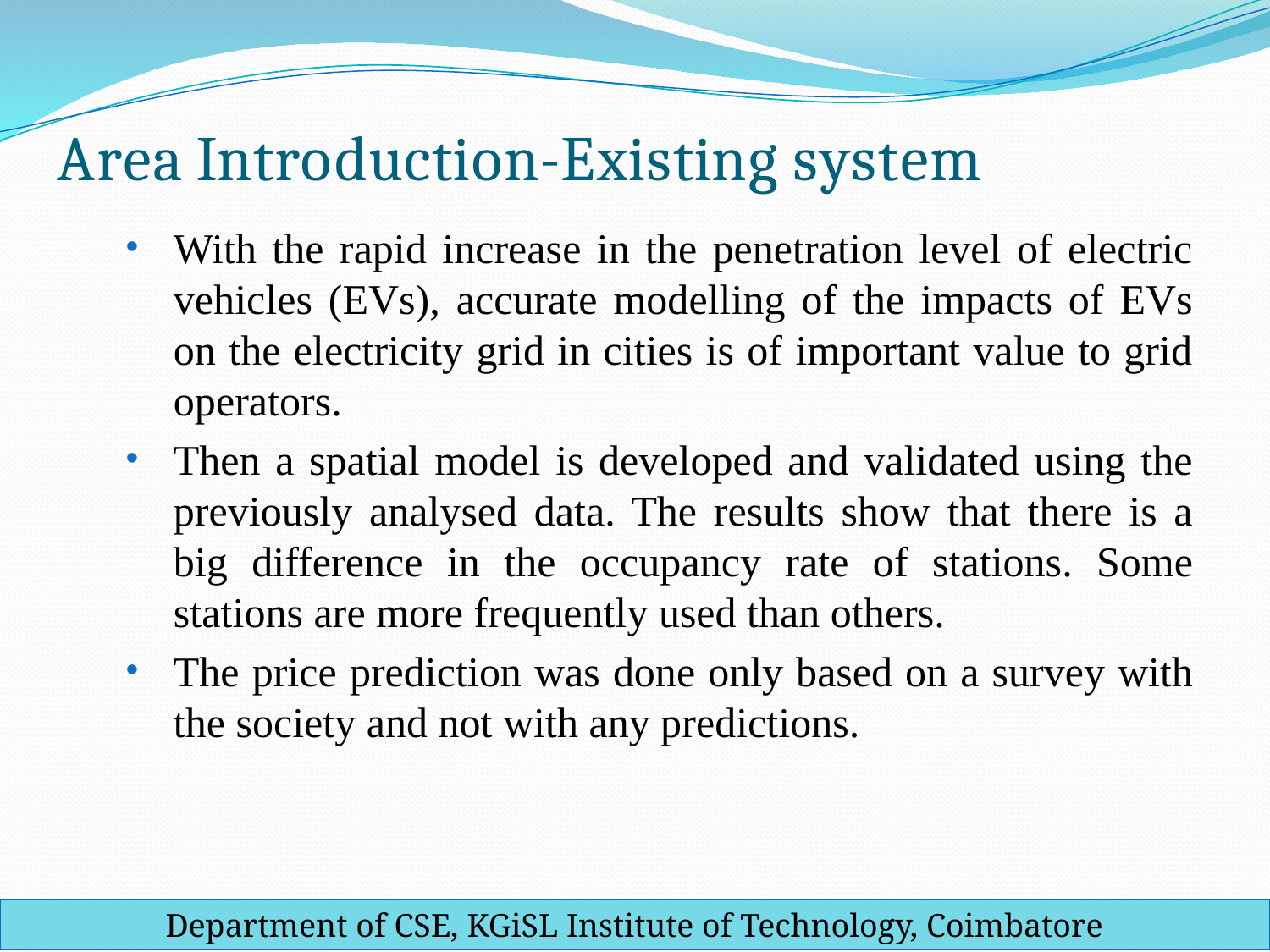

# Area Introduction-Existing system
With the rapid increase in the penetration level of electric vehicles (EVs), accurate modelling of the impacts of EVs on the electricity grid in cities is of important value to grid operators.
Then a spatial model is developed and validated using the previously analysed data. The results show that there is a big difference in the occupancy rate of stations. Some stations are more frequently used than others.
The price prediction was done only based on a survey with the society and not with any predictions.

Department of CSE, KGiSL Institute of Technology, Coimbatore